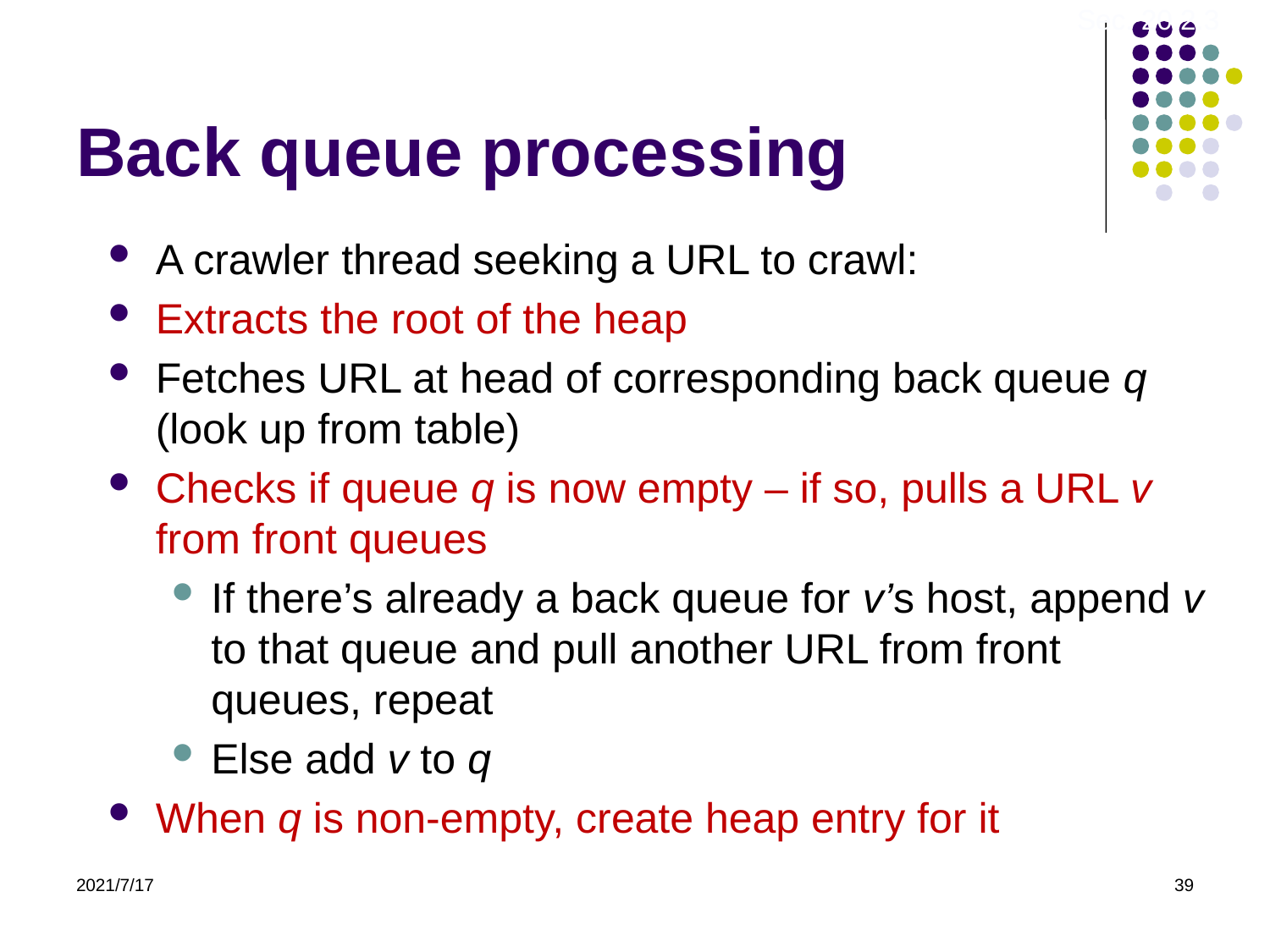

Back queue processing
Sec. 20.2.3
A crawler thread seeking a URL to crawl:
Extracts the root of the heap
Fetches URL at head of corresponding back queue q (look up from table)
Checks if queue q is now empty – if so, pulls a URL v from front queues
If there’s already a back queue for v’s host, append v to that queue and pull another URL from front queues, repeat
Else add v to q
When q is non-empty, create heap entry for it
2021/7/17
39